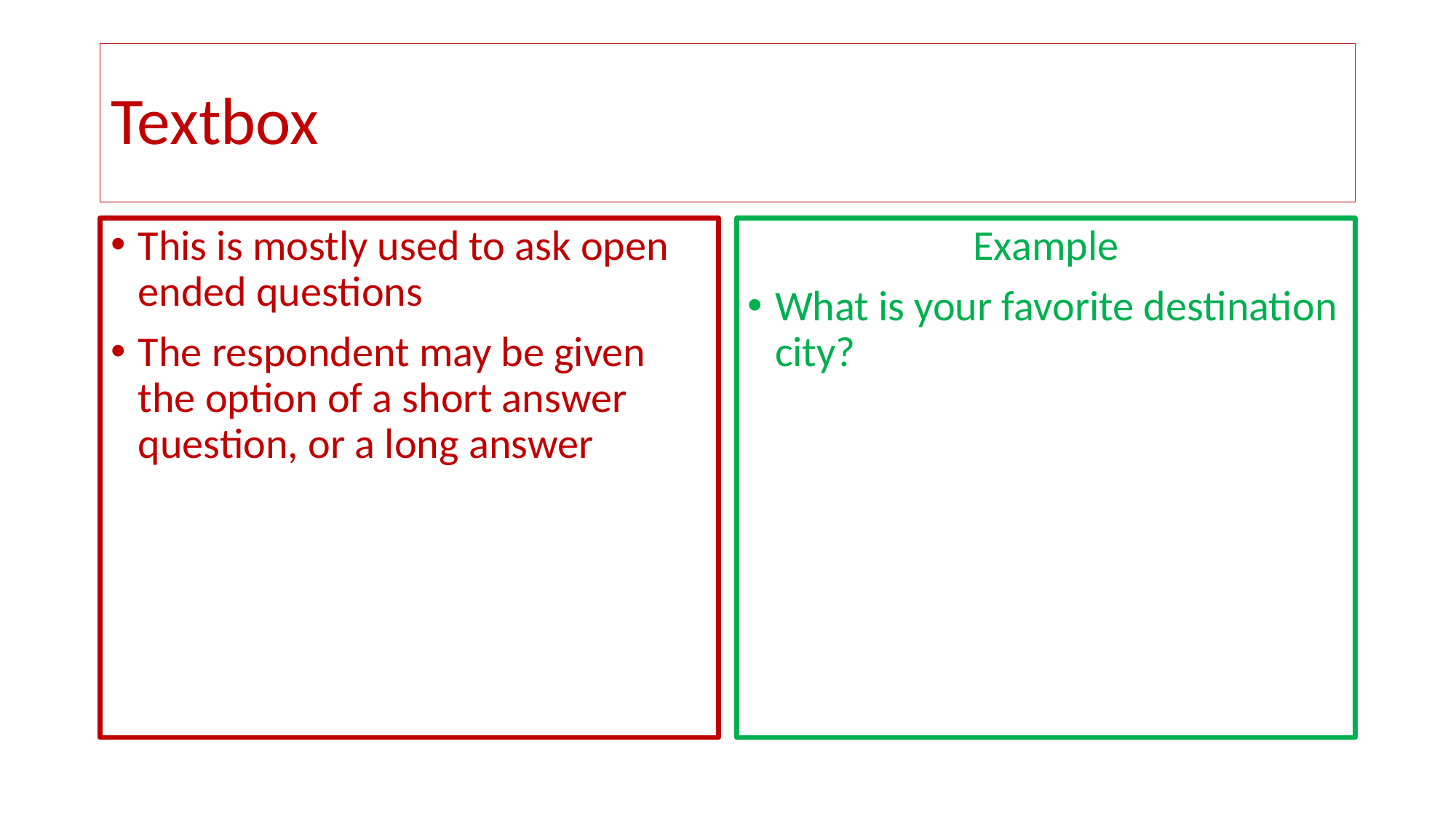

# Textbox
This is mostly used to ask open ended questions
The respondent may be given the option of a short answer question, or a long answer

Example
What is your favorite destination city?